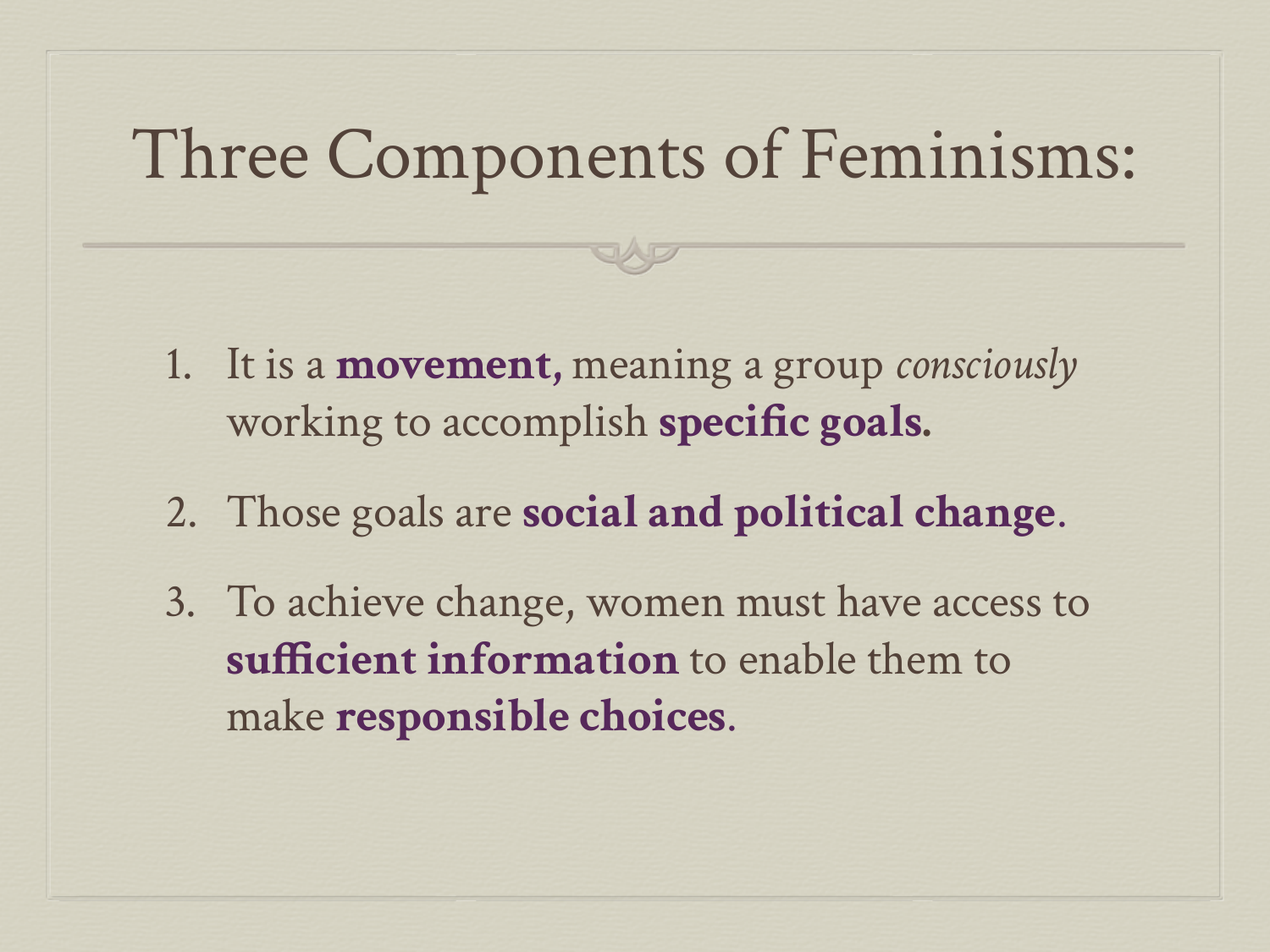

# Three Components of Feminisms:
It is a movement, meaning a group consciously working to accomplish specific goals.
Those goals are social and political change.
To achieve change, women must have access to sufficient information to enable them to make responsible choices.